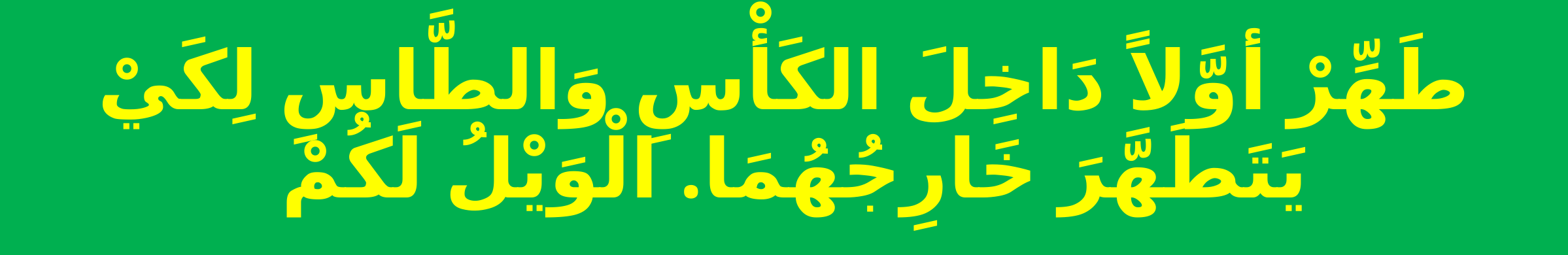

# طَهِّرْ أوَّلاً دَاخِلَ الكَأْسِ وَالطَّاسِ لِكَيْ يَتَطَهَّرَ خَارِجُهُمَا. الْوَيْلُ لَكُمْ